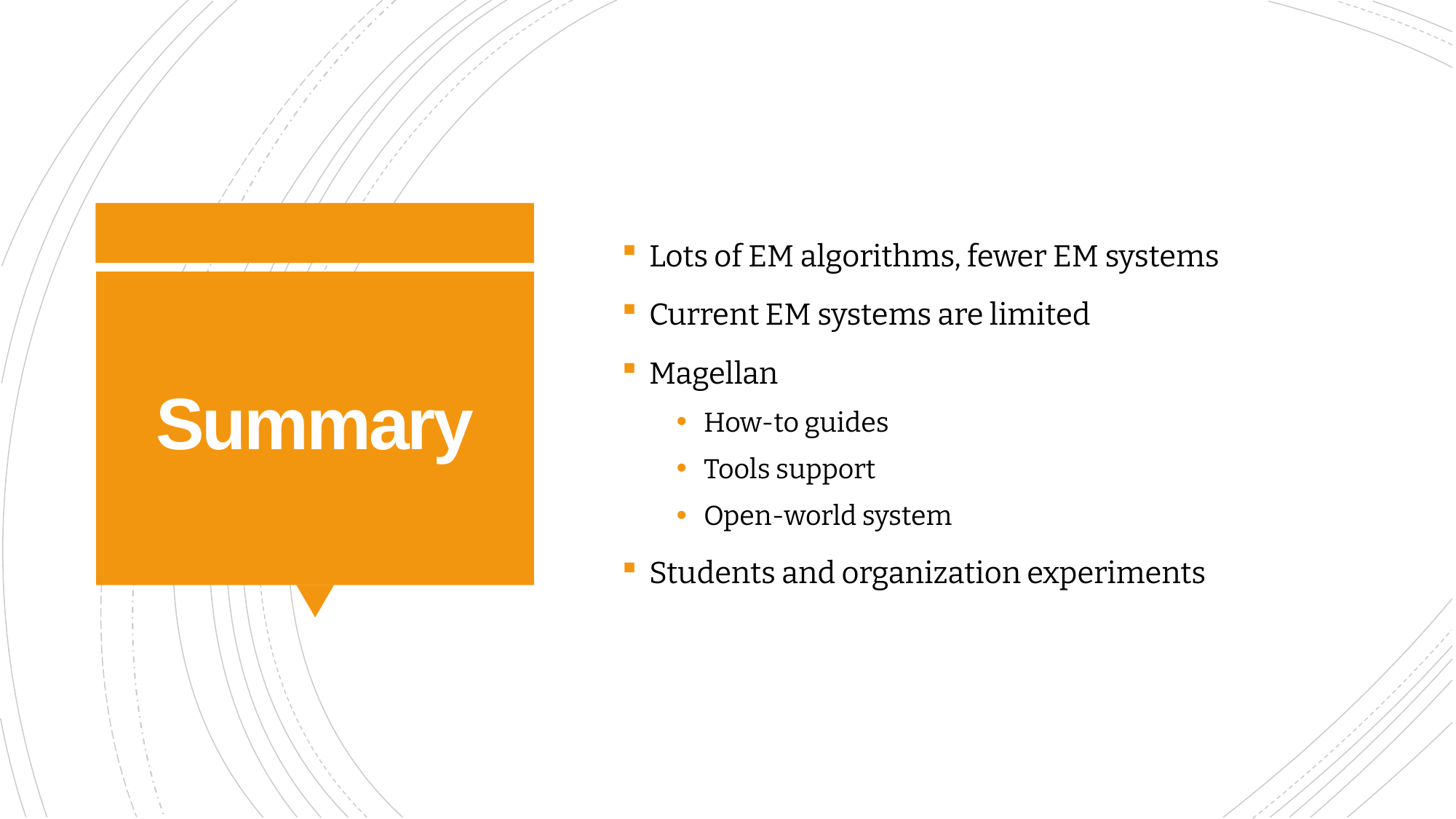

Lots of EM algorithms, fewer EM systems
Current EM systems are limited
Magellan
How-to guides
Tools support
Open-world system
Students and organization experiments
# Summary